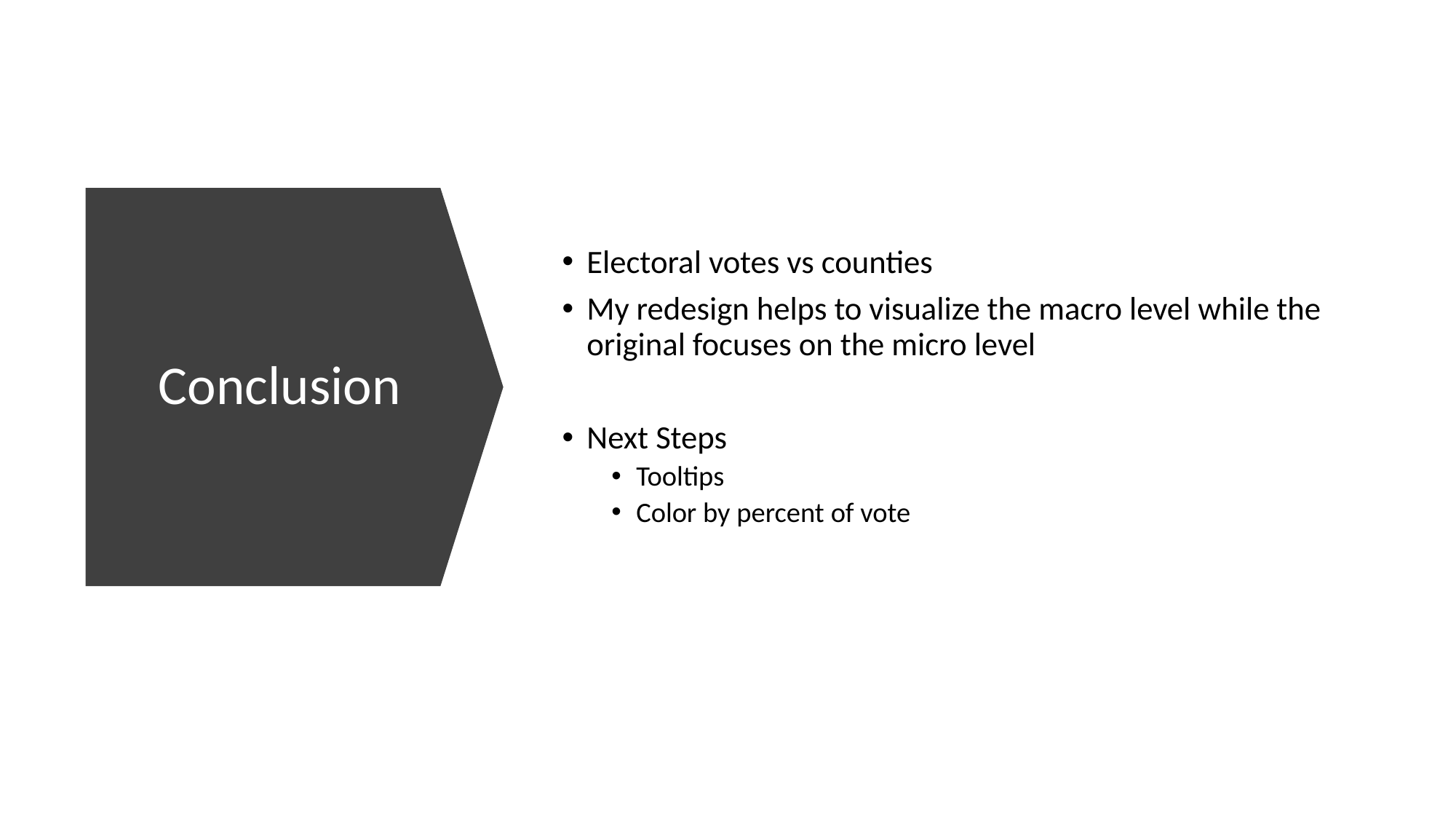

# Conclusion
Electoral votes vs counties
My redesign helps to visualize the macro level while the original focuses on the micro level

Next Steps
Tooltips
Color by percent of vote